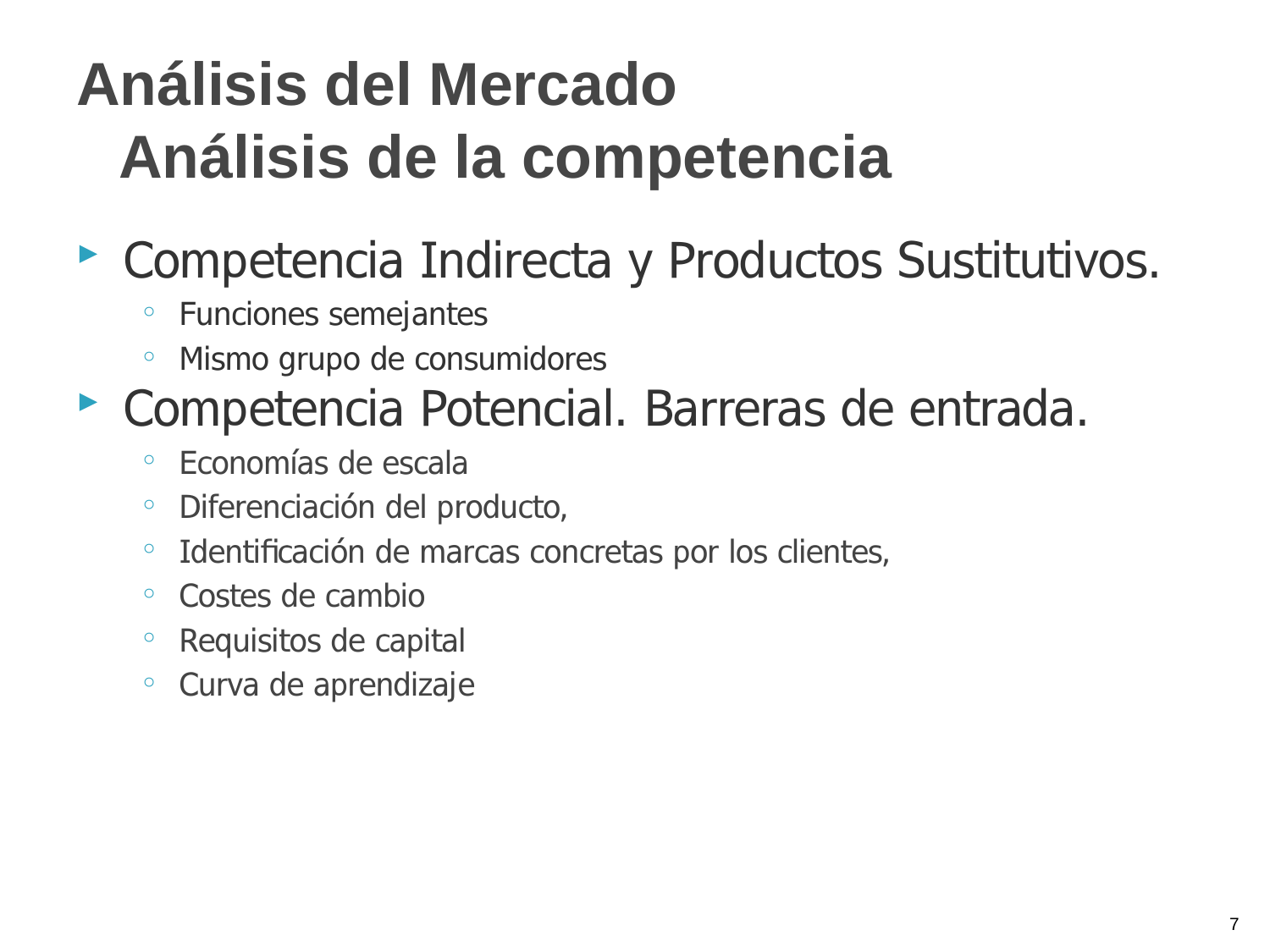

# Análisis del Mercado Análisis de la competencia
Competencia Indirecta y Productos Sustitutivos.
Funciones semejantes
Mismo grupo de consumidores
Competencia Potencial. Barreras de entrada.
Economías de escala
Diferenciación del producto,
Identificación de marcas concretas por los clientes,
Costes de cambio
Requisitos de capital
Curva de aprendizaje
7